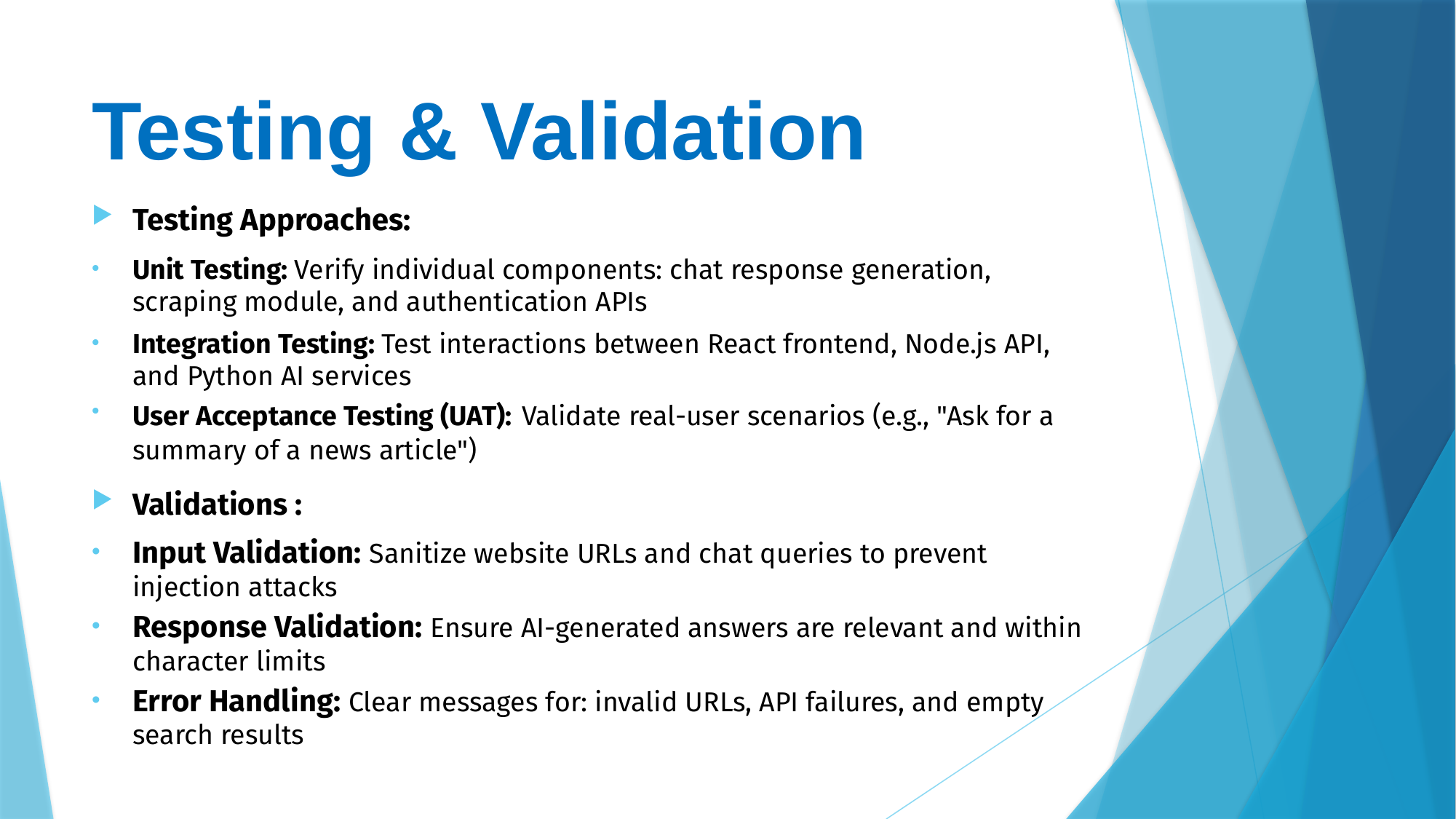

# Testing & Validation
Testing Approaches:
Unit Testing: Verify individual components: chat response generation, scraping module, and authentication APIs
Integration Testing: Test interactions between React frontend, Node.js API, and Python AI services
User Acceptance Testing (UAT): Validate real-user scenarios (e.g., "Ask for a summary of a news article")
Validations :
Input Validation: Sanitize website URLs and chat queries to prevent injection attacks
Response Validation: Ensure AI-generated answers are relevant and within character limits
Error Handling: Clear messages for: invalid URLs, API failures, and empty search results